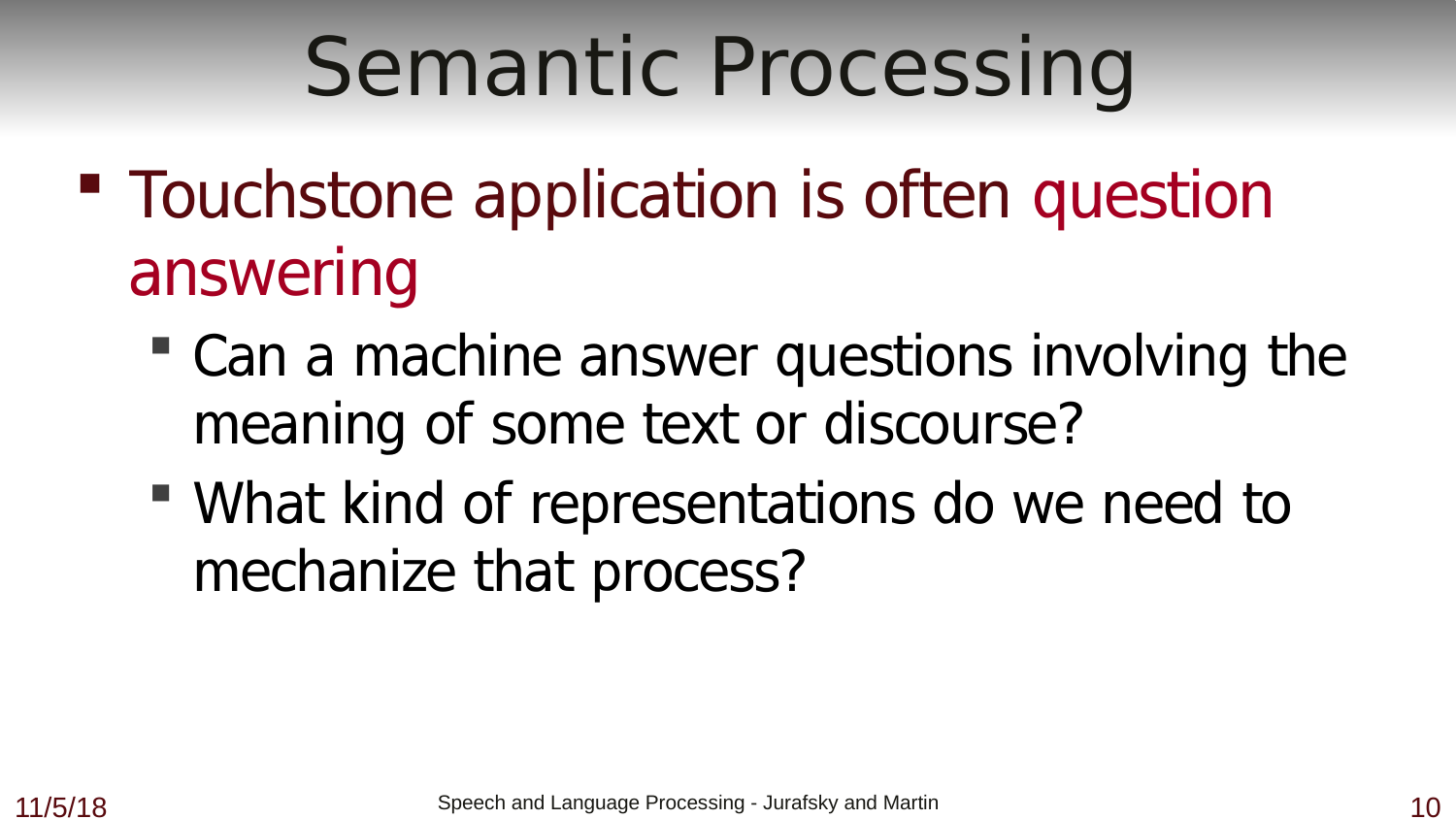

# Semantic Processing
Touchstone application is often question answering
Can a machine answer questions involving the meaning of some text or discourse?
What kind of representations do we need to mechanize that process?
11/5/18
                                         Speech and Language Processing - Jurafsky and Martin
10